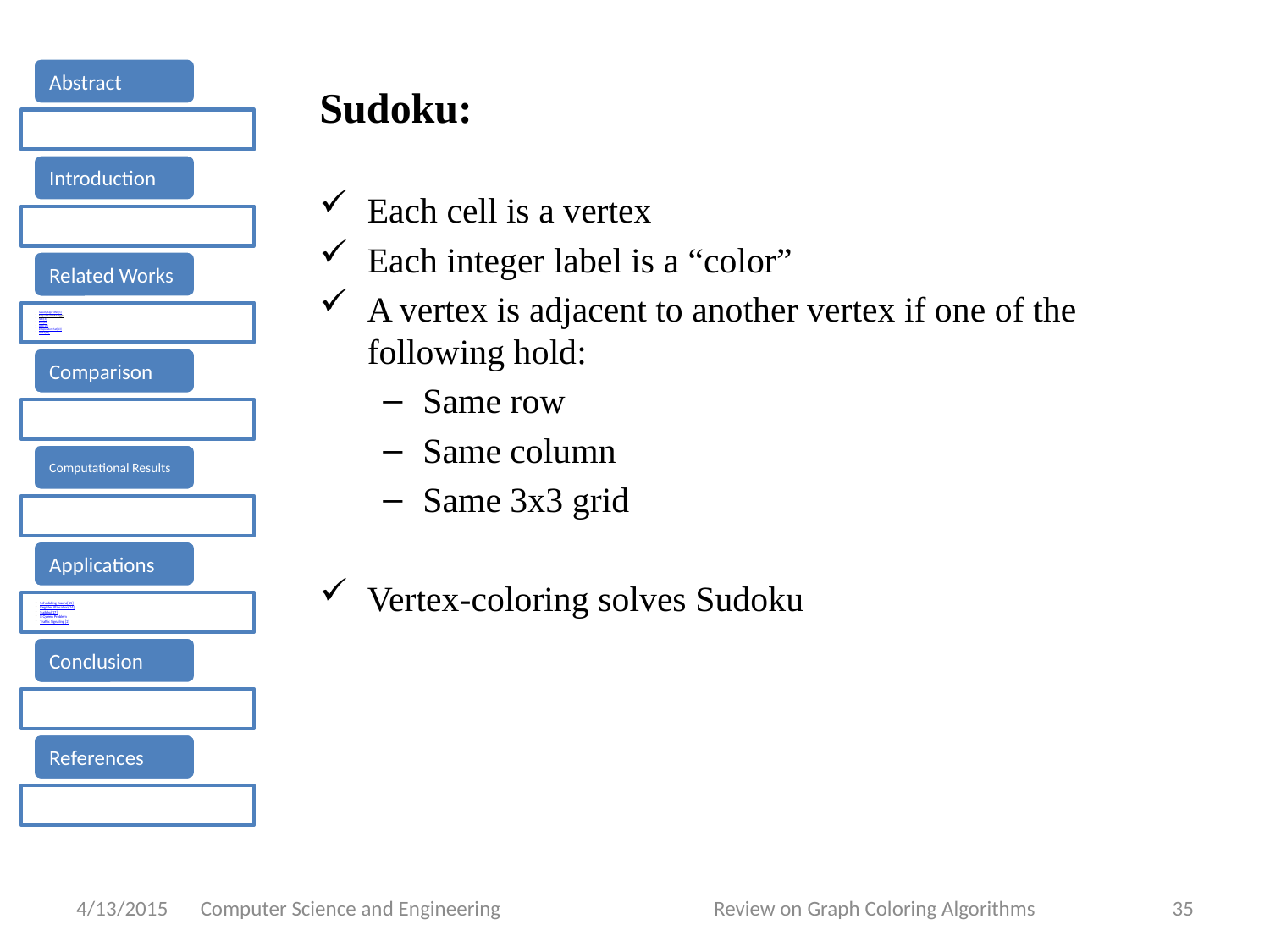

Abstract
Introduction
Related Works
Greedy Algorithm[1]
SDO[3]
IDO[16]
LDO[15]
Independent Set[13]
Sequential Ordering[3]
Comparison
Applications
Conclusion
References
Scheduling Exams[15]
Register Allocation[14]
Sudoku[17]
Traffic Signaling [2]
DOM[18]
8 Queen Problem
Computational Results
Sudoku:

Each cell is a vertex
Each integer label is a “color”
A vertex is adjacent to another vertex if one of the following hold:
Same row
Same column
Same 3x3 grid

Vertex-coloring solves Sudoku
4/13/2015
Computer Science and Engineering                                            Review on Graph Coloring Algorithms
35